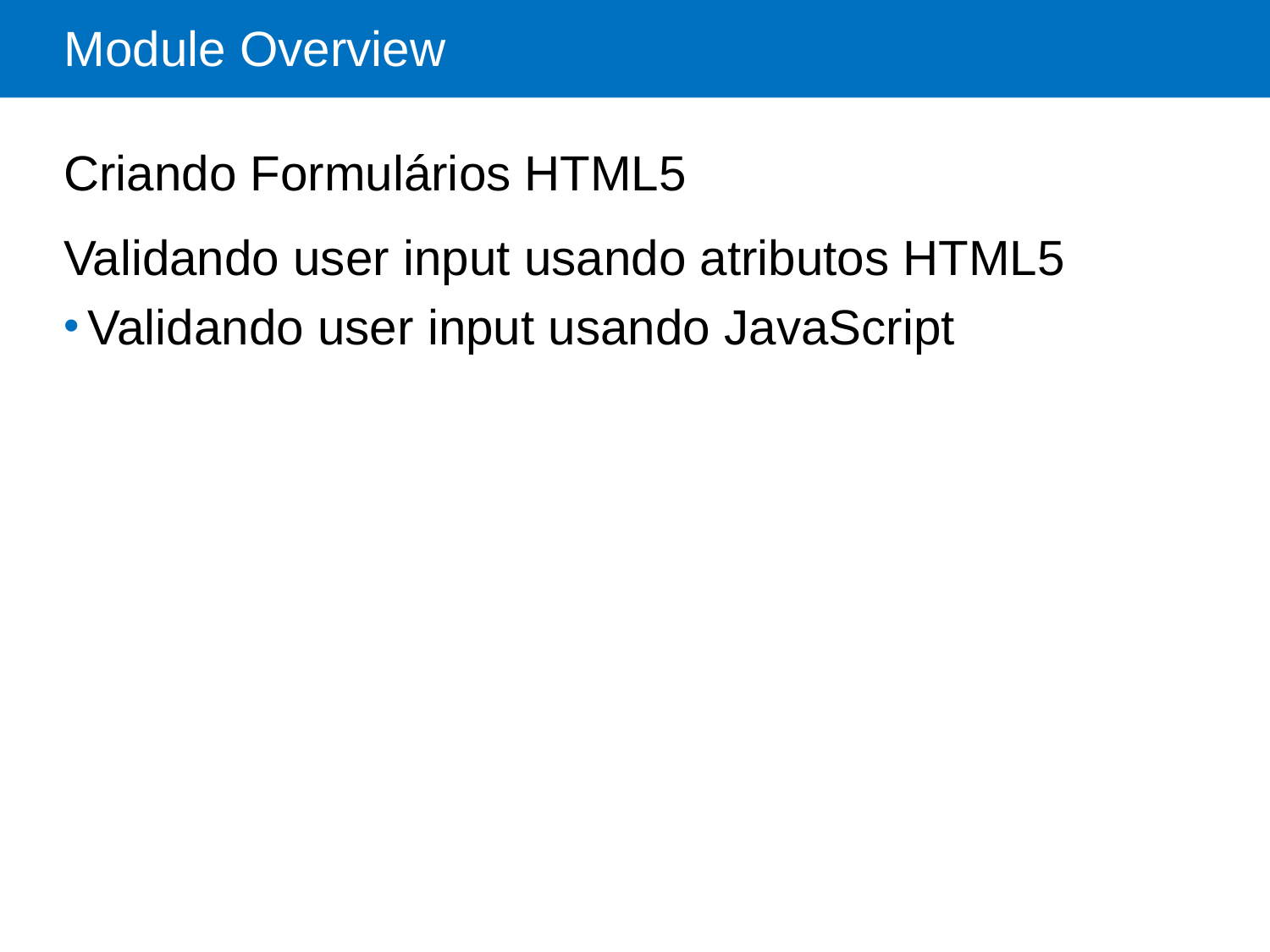

# Module Overview
Criando Formulários HTML5
Validando user input usando atributos HTML5
Validando user input usando JavaScript